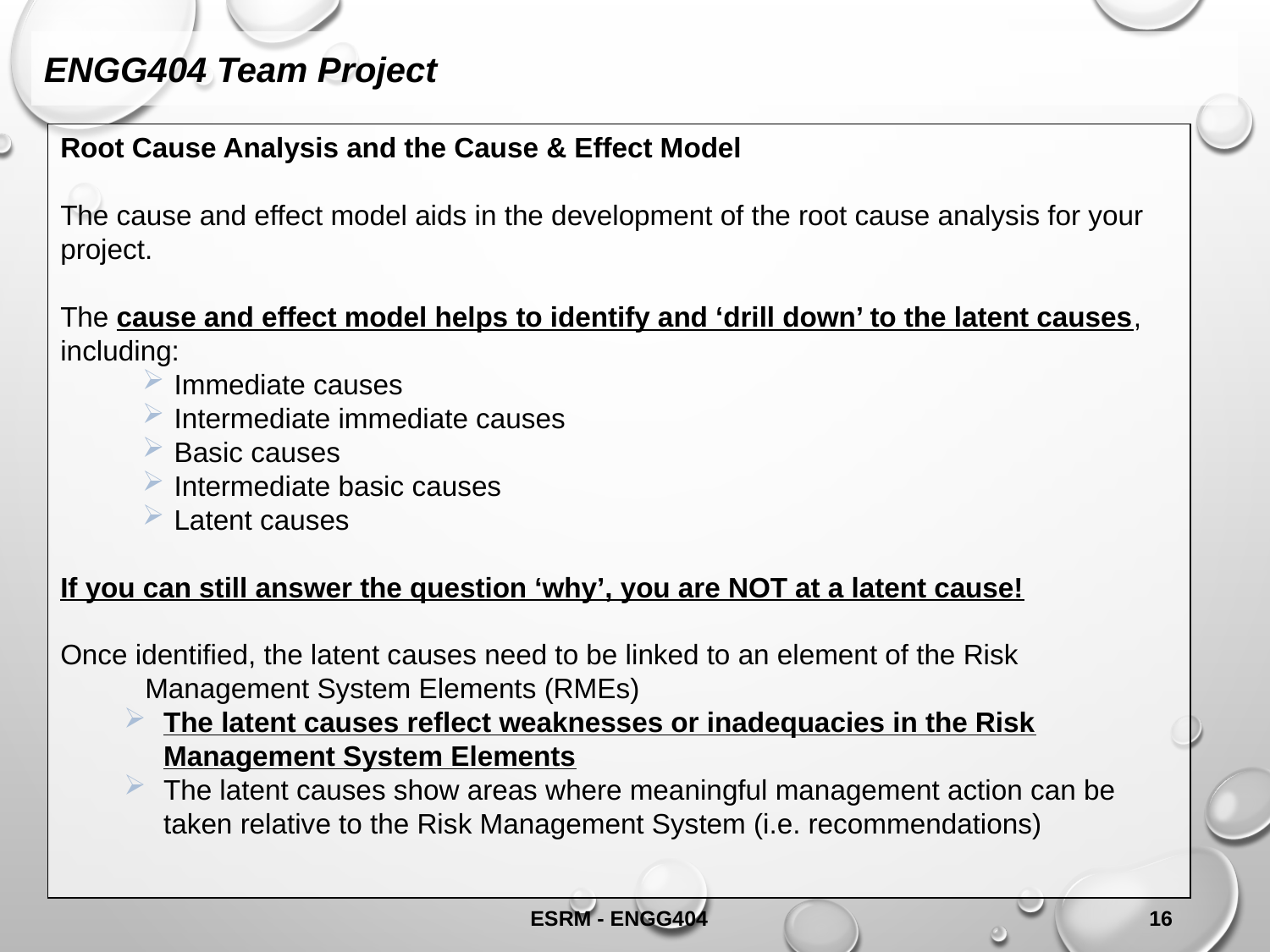

ENGG404 Team Project
Root Cause Analysis and the Cause & Effect Model

The cause and effect model aids in the development of the root cause analysis for your project.

The cause and effect model helps to identify and ‘drill down’ to the latent causes, including:
Immediate causes
Intermediate immediate causes
Basic causes
Intermediate basic causes
Latent causes

If you can still answer the question ‘why’, you are NOT at a latent cause!

Once identified, the latent causes need to be linked to an element of the Risk Management System Elements (RMEs)
The latent causes reflect weaknesses or inadequacies in the Risk Management System Elements
The latent causes show areas where meaningful management action can be taken relative to the Risk Management System (i.e. recommendations)

ESRM - ENGG404
16